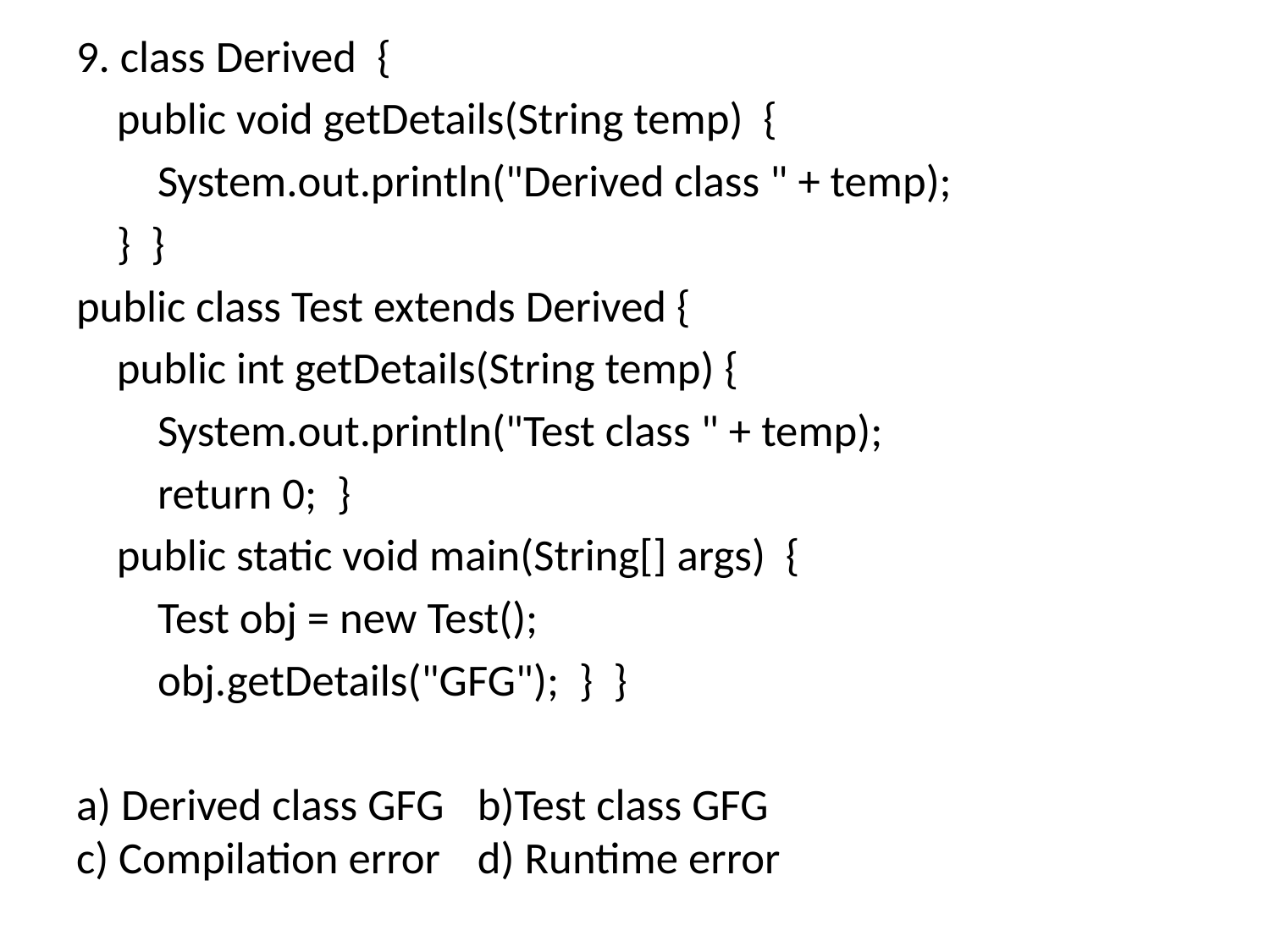

9. class Derived  {
    public void getDetails(String temp)  {
        System.out.println("Derived class " + temp);
    }  }
public class Test extends Derived {
    public int getDetails(String temp) {
        System.out.println("Test class " + temp);
        return 0;  }
    public static void main(String[] args)  {
        Test obj = new Test();
        obj.getDetails("GFG");  }  }

a) Derived class GFG		b)Test class GFG
c) Compilation error		d) Runtime error